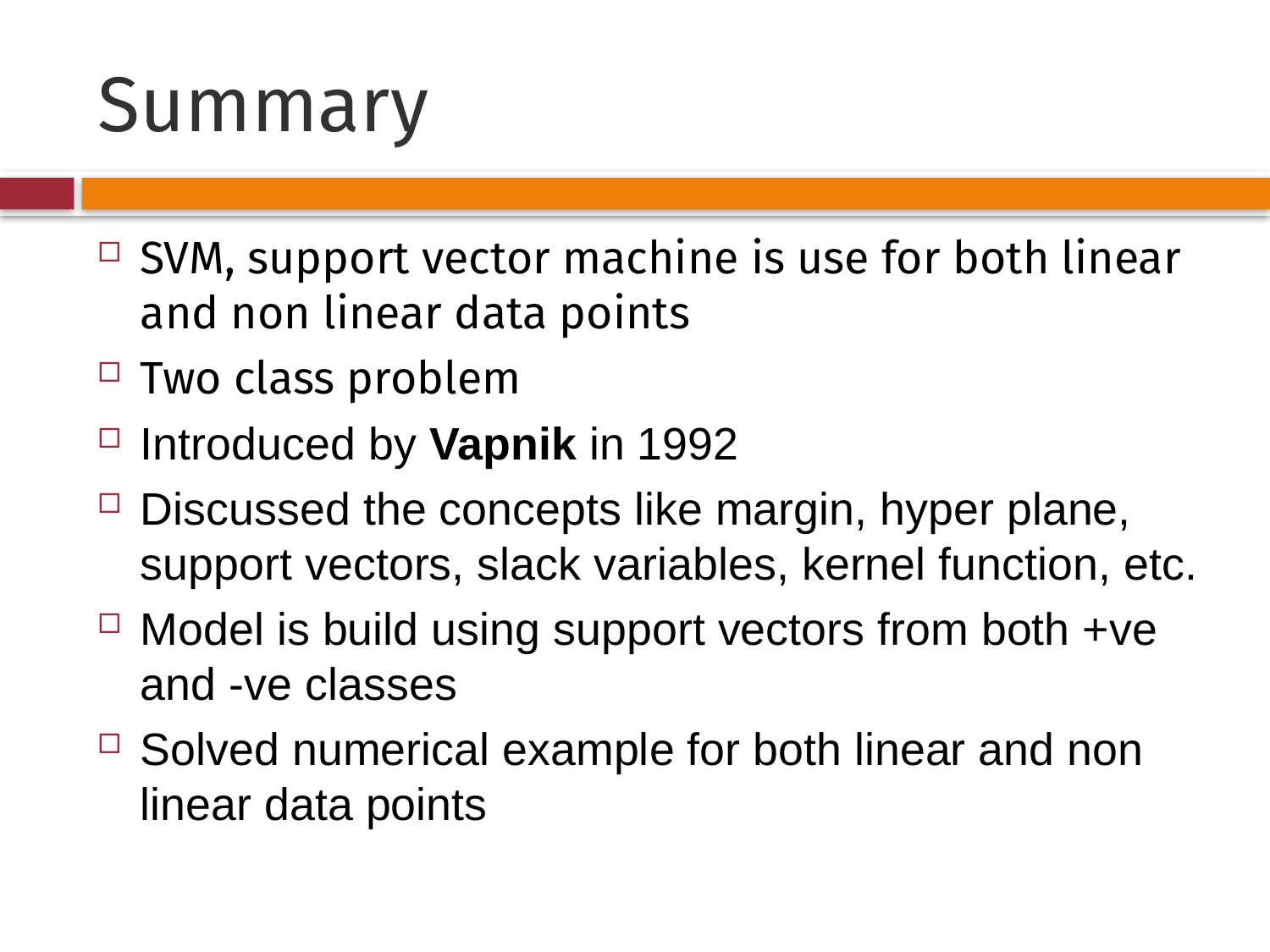

# Summary
SVM, support vector machine is use for both linear and non linear data points
Two class problem
Introduced by Vapnik in 1992
Discussed the concepts like margin, hyper plane, support vectors, slack variables, kernel function, etc.
Model is build using support vectors from both +ve and -ve classes
Solved numerical example for both linear and non linear data points